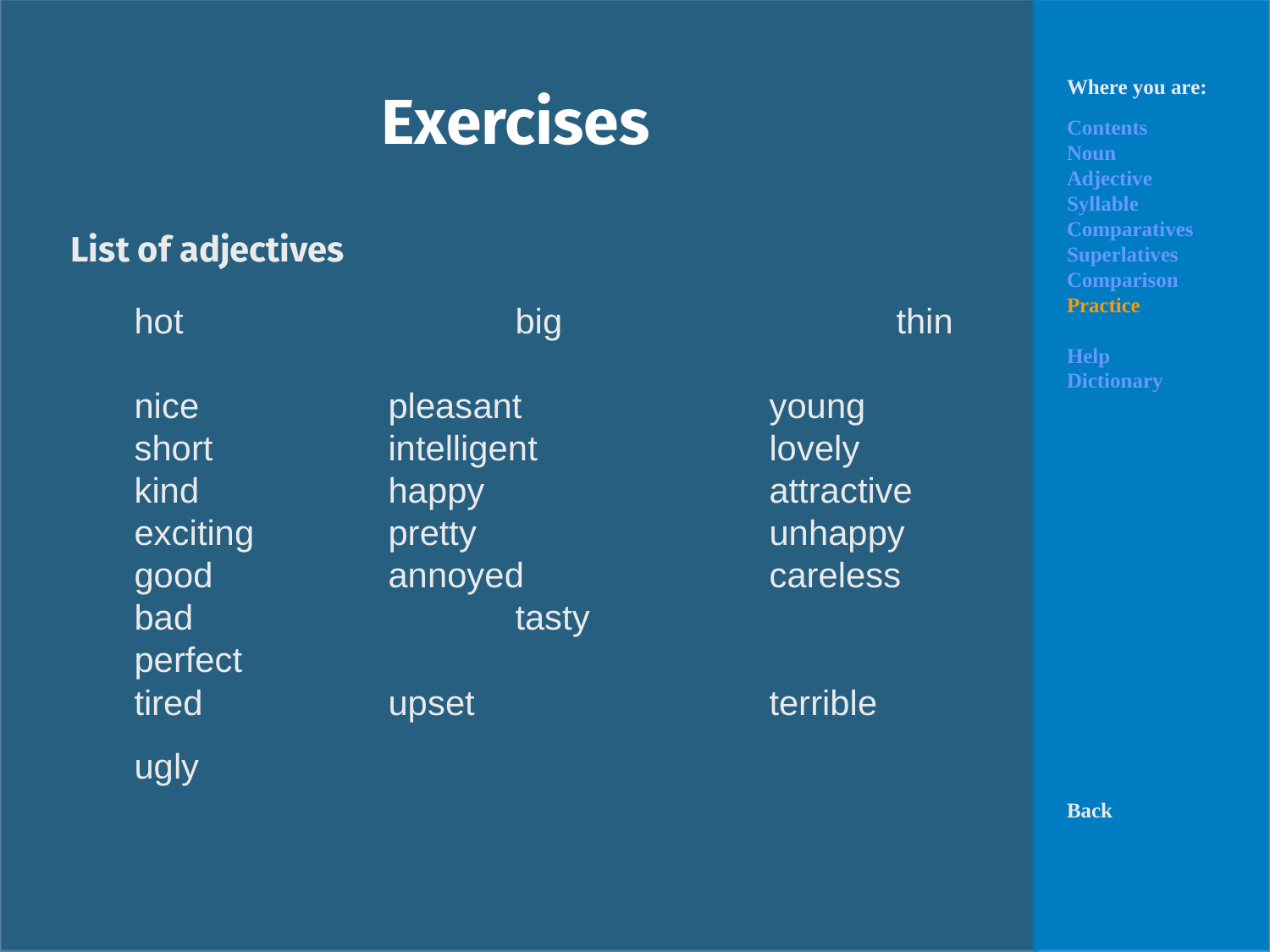

Where you are:
# Exercises
Contents
Noun
Adjective
Syllable
Comparatives
Superlatives
Comparison
Practice

Help
Dictionary
List of adjectives

hot			big			thin
nice		pleasant		young
short		intelligent		lovely
kind		happy			attractive
exciting		pretty			unhappy
good		annoyed		careless
bad			tasty			perfect
tired		upset			terrible
ugly
Back